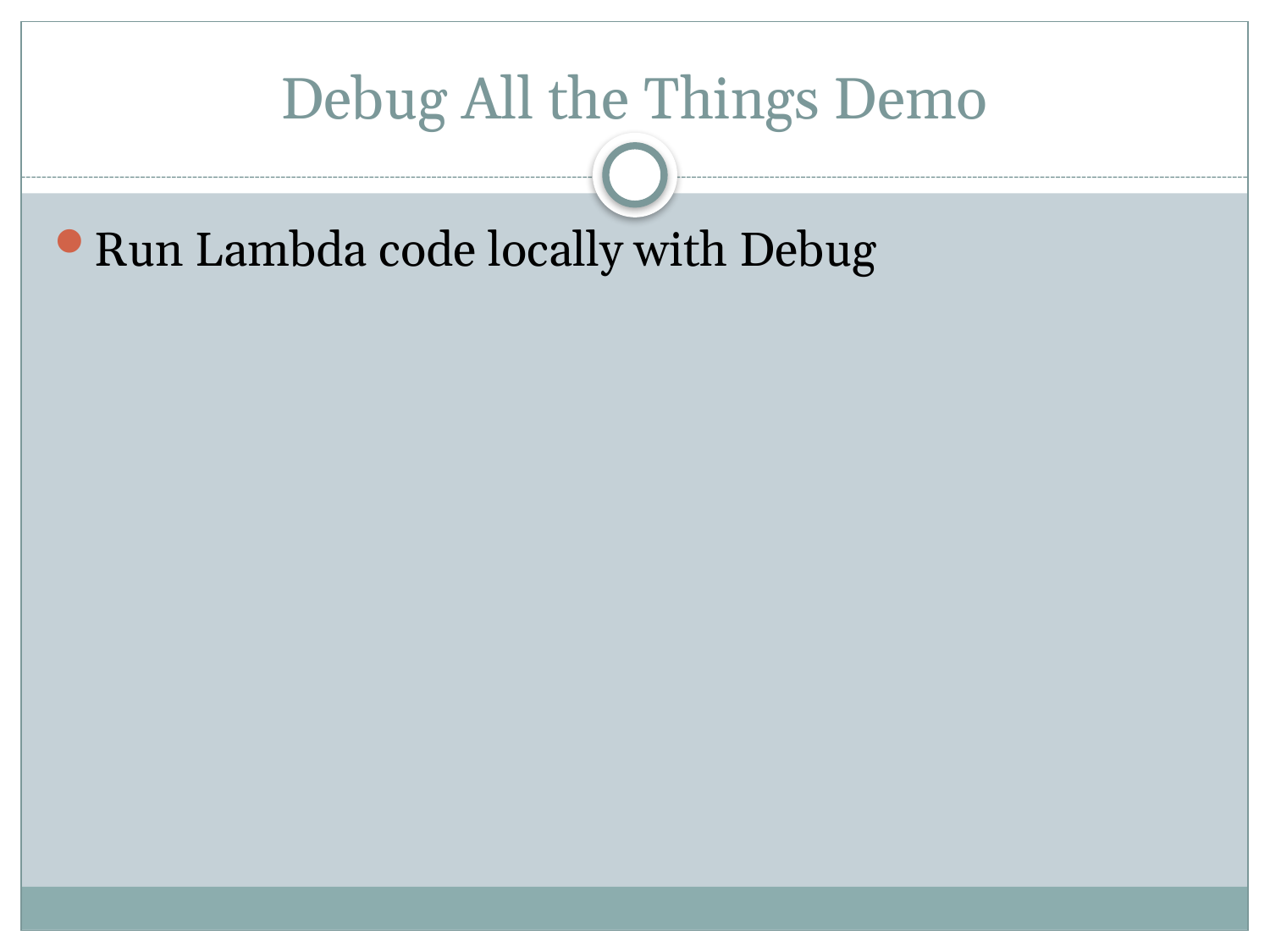

# Debug All the Things Demo
Run Lambda code locally with Debug